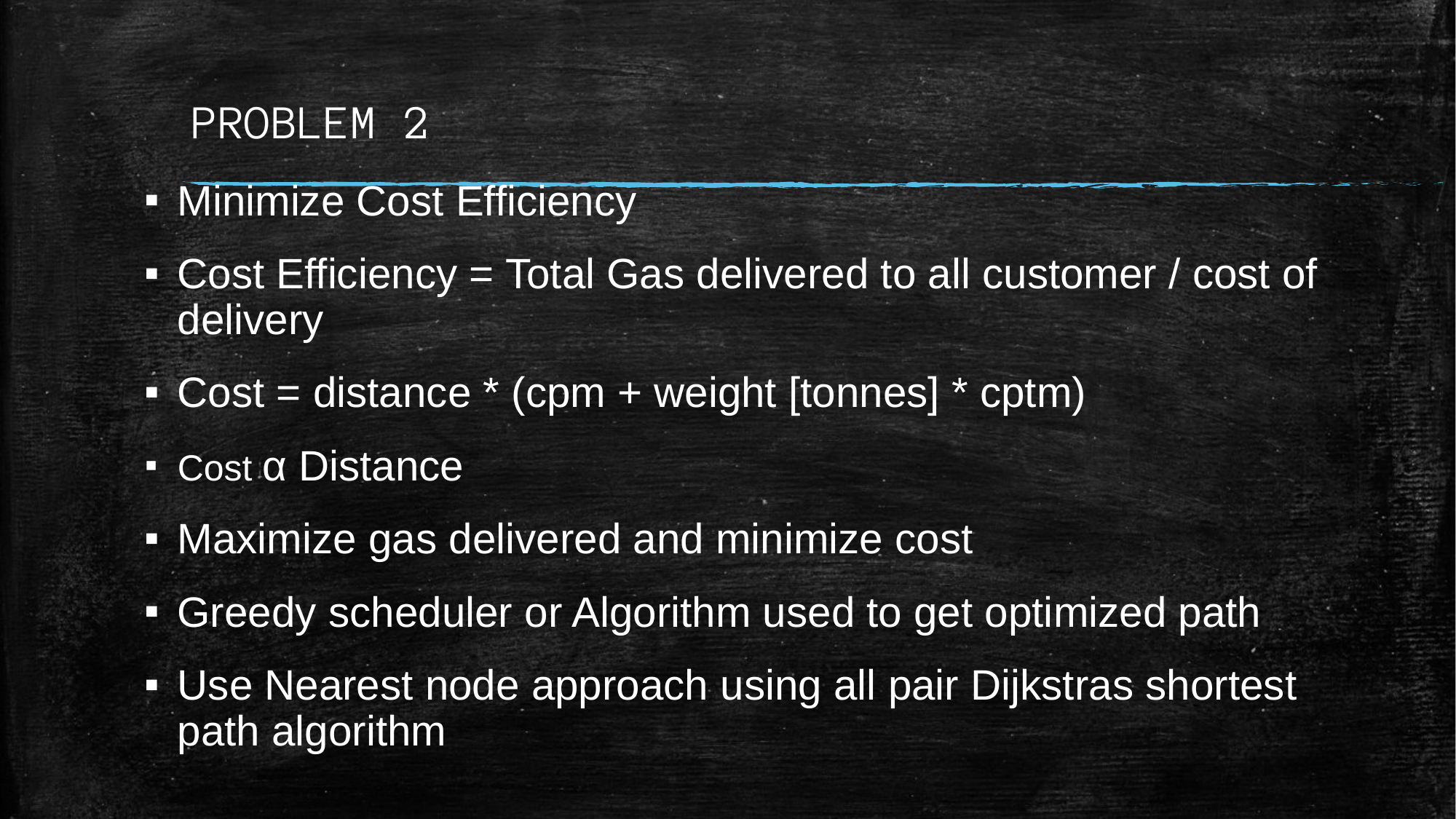

# PROBLEM 2
Minimize Cost Efficiency
Cost Efficiency = Total Gas delivered to all customer / cost of delivery
Cost = distance * (cpm + weight [tonnes] * cptm)
Cost α Distance
Maximize gas delivered and minimize cost
Greedy scheduler or Algorithm used to get optimized path
Use Nearest node approach using all pair Dijkstras shortest path algorithm